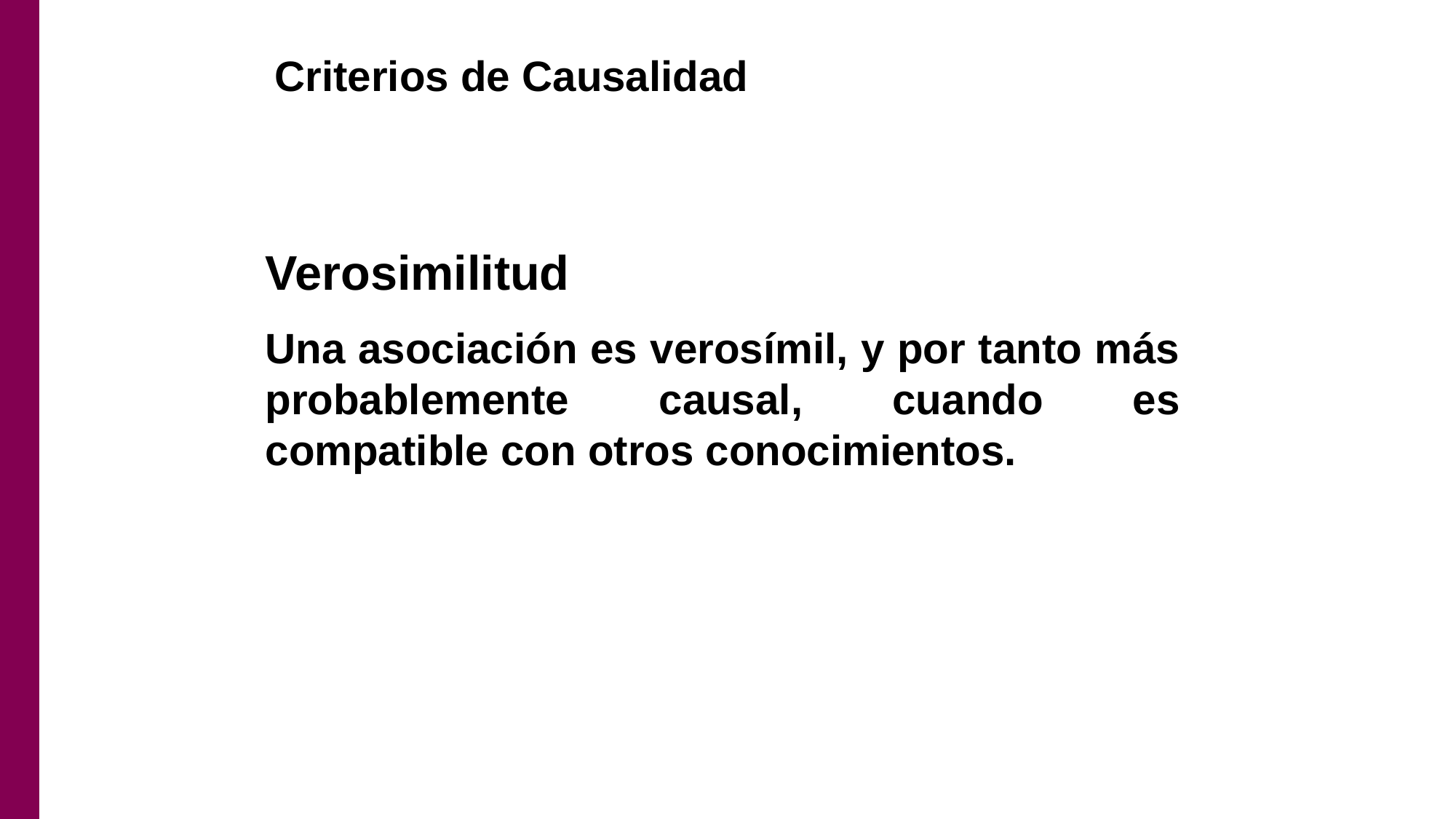

# Criterios de Causalidad
Verosimilitud
Una asociación es verosímil, y por tanto más probablemente causal, cuando es compatible con otros conocimientos.